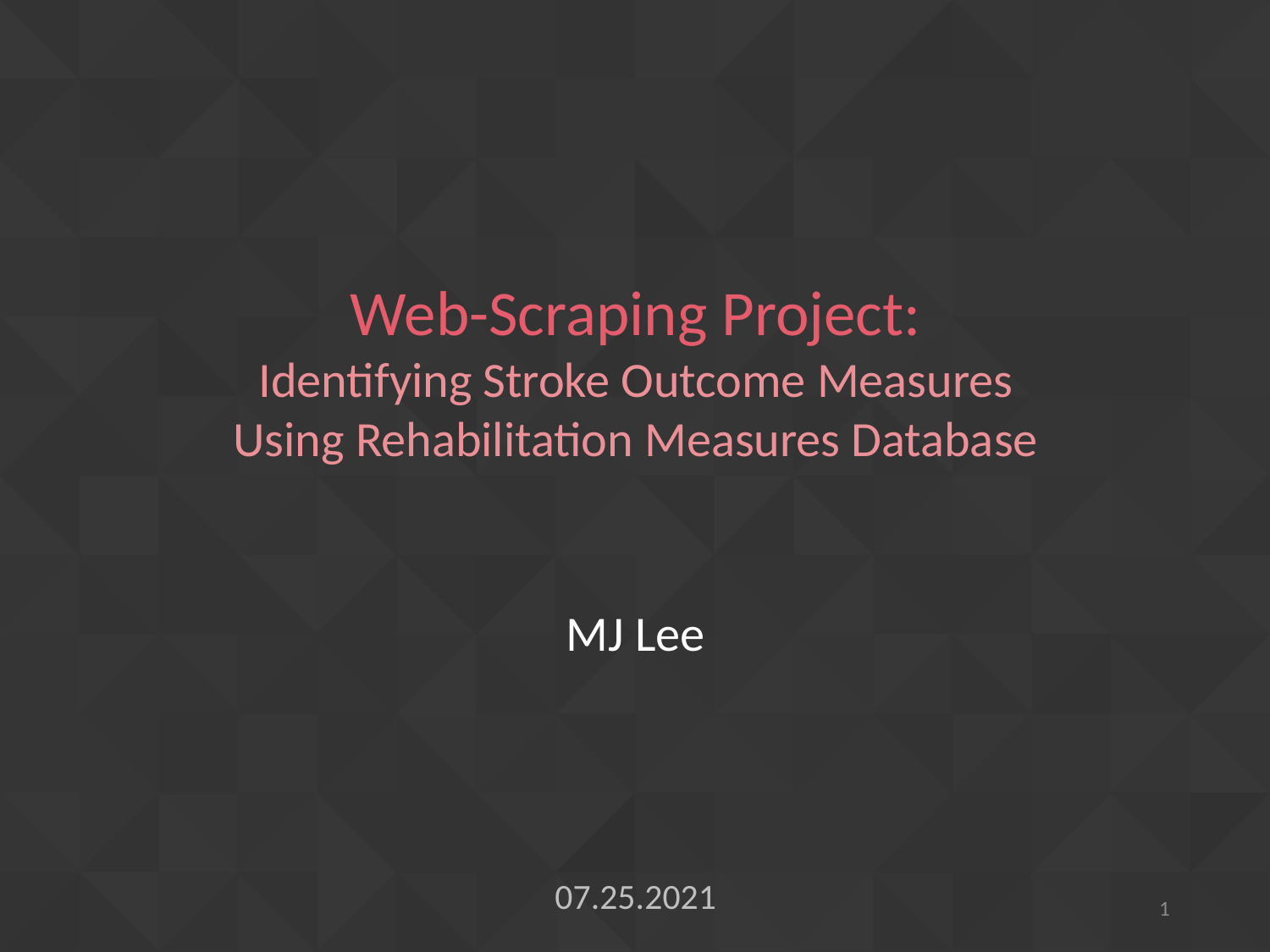

Web-Scraping Project:
Identifying Stroke Outcome Measures
Using Rehabilitation Measures Database

MJ Lee
07.25.2021
1